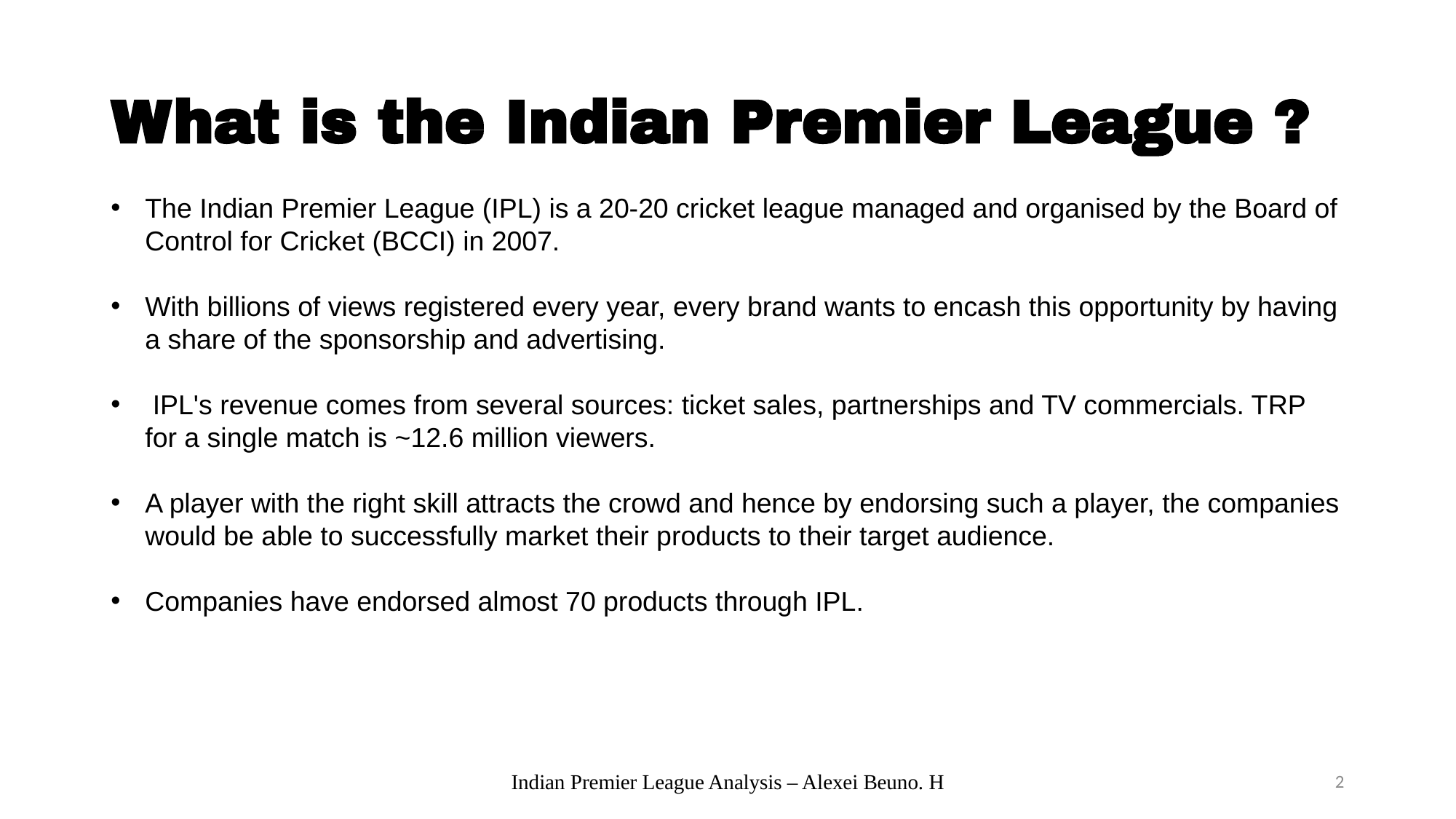

# What is the Indian Premier League ?
The Indian Premier League (IPL) is a 20-20 cricket league managed and organised by the Board of Control for Cricket (BCCI) in 2007.

With billions of views registered every year, every brand wants to encash this opportunity by having a share of the sponsorship and advertising.

 IPL's revenue comes from several sources: ticket sales, partnerships and TV commercials. TRP for a single match is ~12.6 million viewers.

A player with the right skill attracts the crowd and hence by endorsing such a player, the companies would be able to successfully market their products to their target audience.

Companies have endorsed almost 70 products through IPL.
Indian Premier League Analysis – Alexei Beuno. H
2